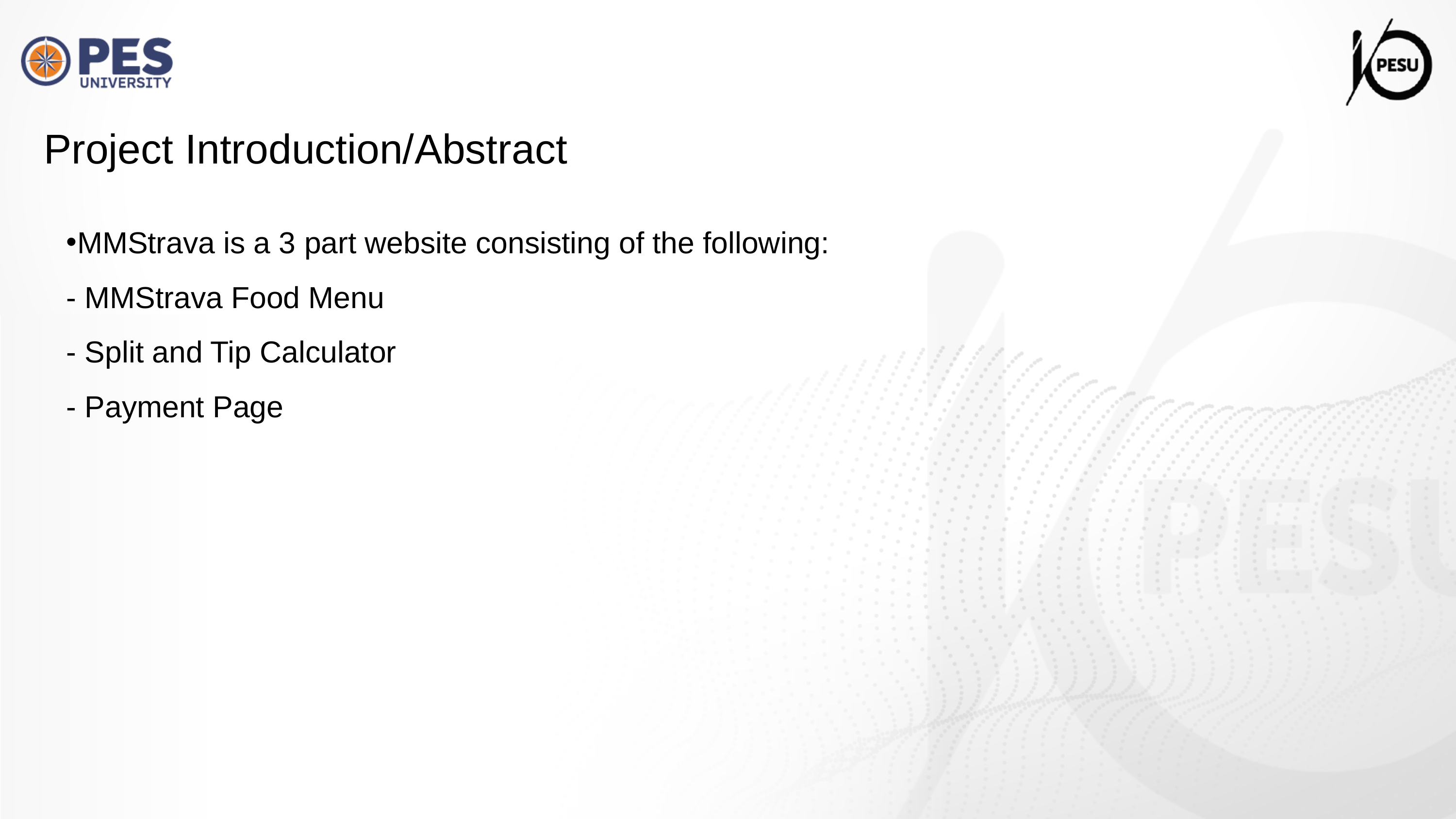

Project Introduction/Abstract
MMStrava is a 3 part website consisting of the following:
- MMStrava Food Menu
- Split and Tip Calculator
- Payment Page